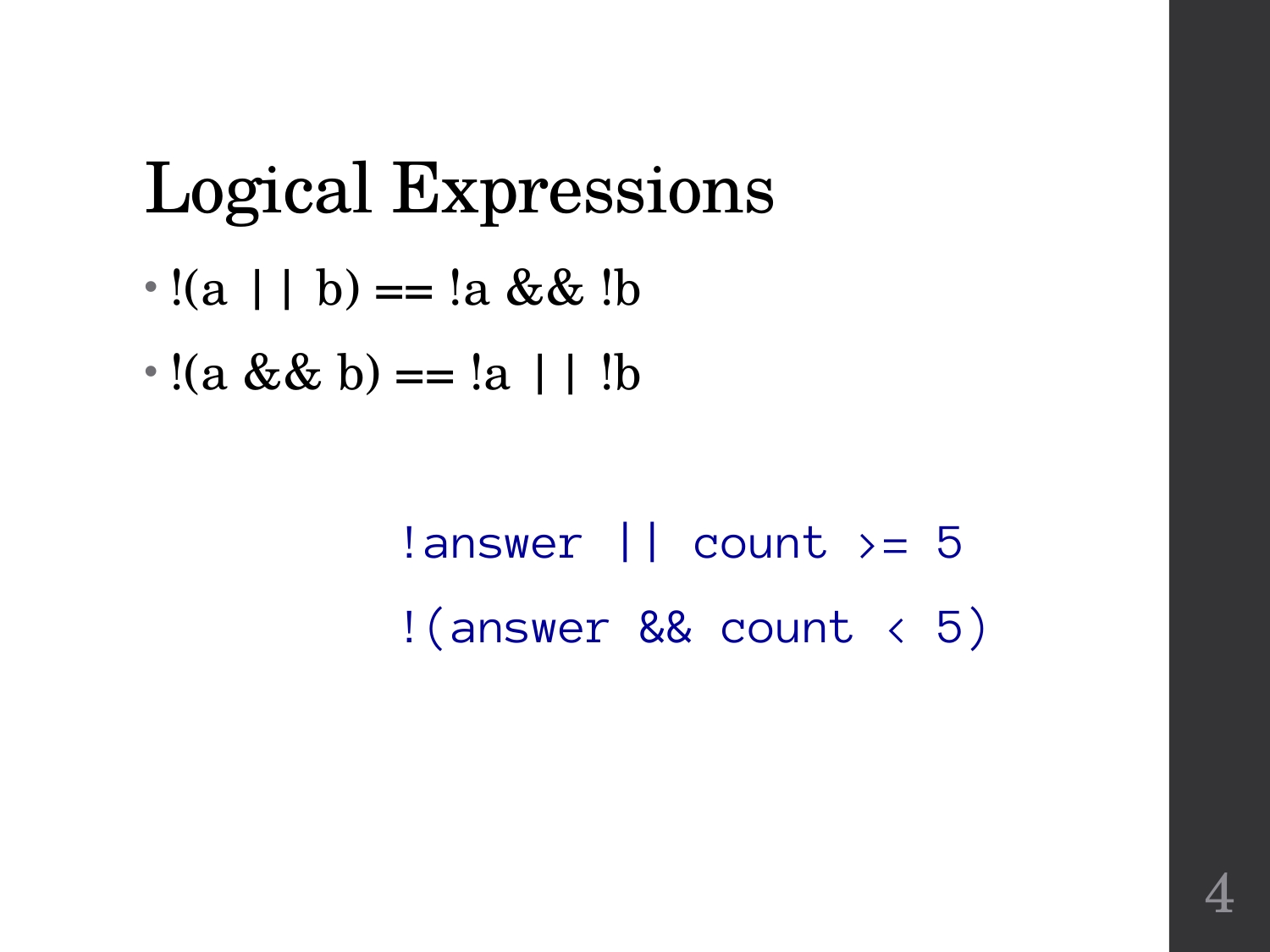

# Logical Expressions
!(a || b) == !a && !b
!(a && b) == !a || !b

		!answer || count >= 5
		!(answer && count < 5)
4